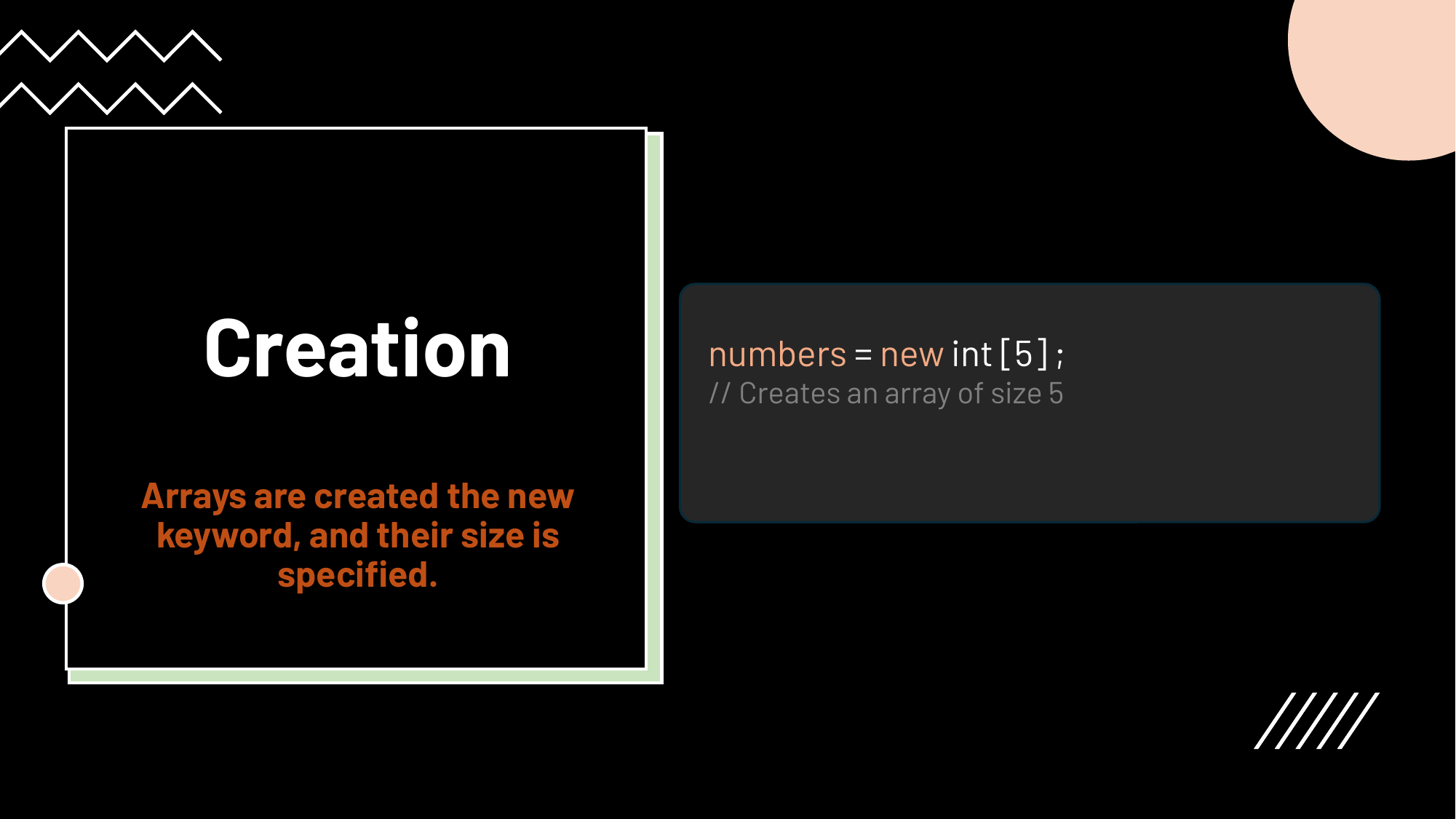

Creation

numbers = new int [5] ;
// Creates an array of size 5
Arrays are created the new keyword, and their size is specified.